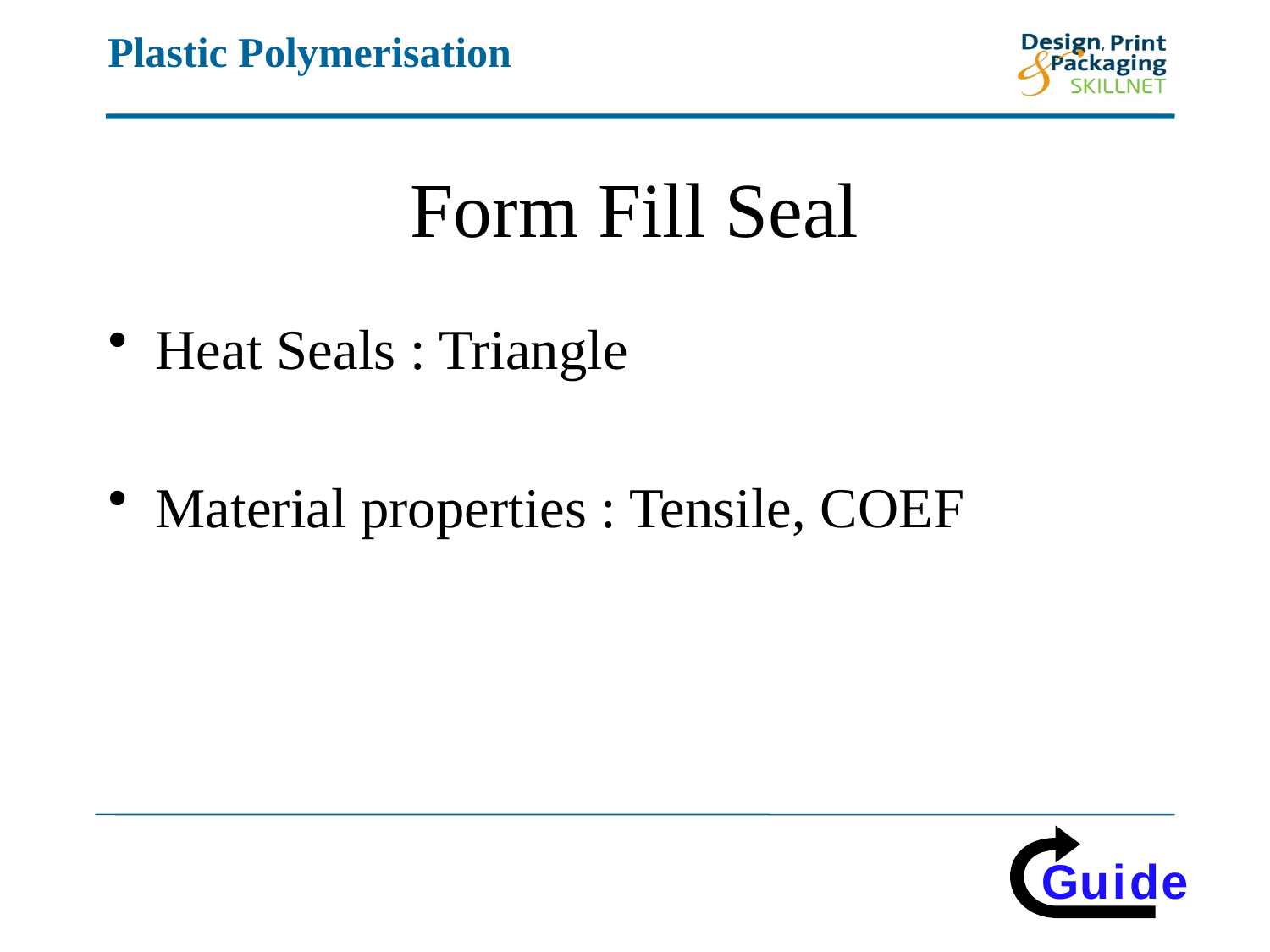

# Form Fill Seal
Heat Seals : Triangle

Material properties : Tensile, COEF